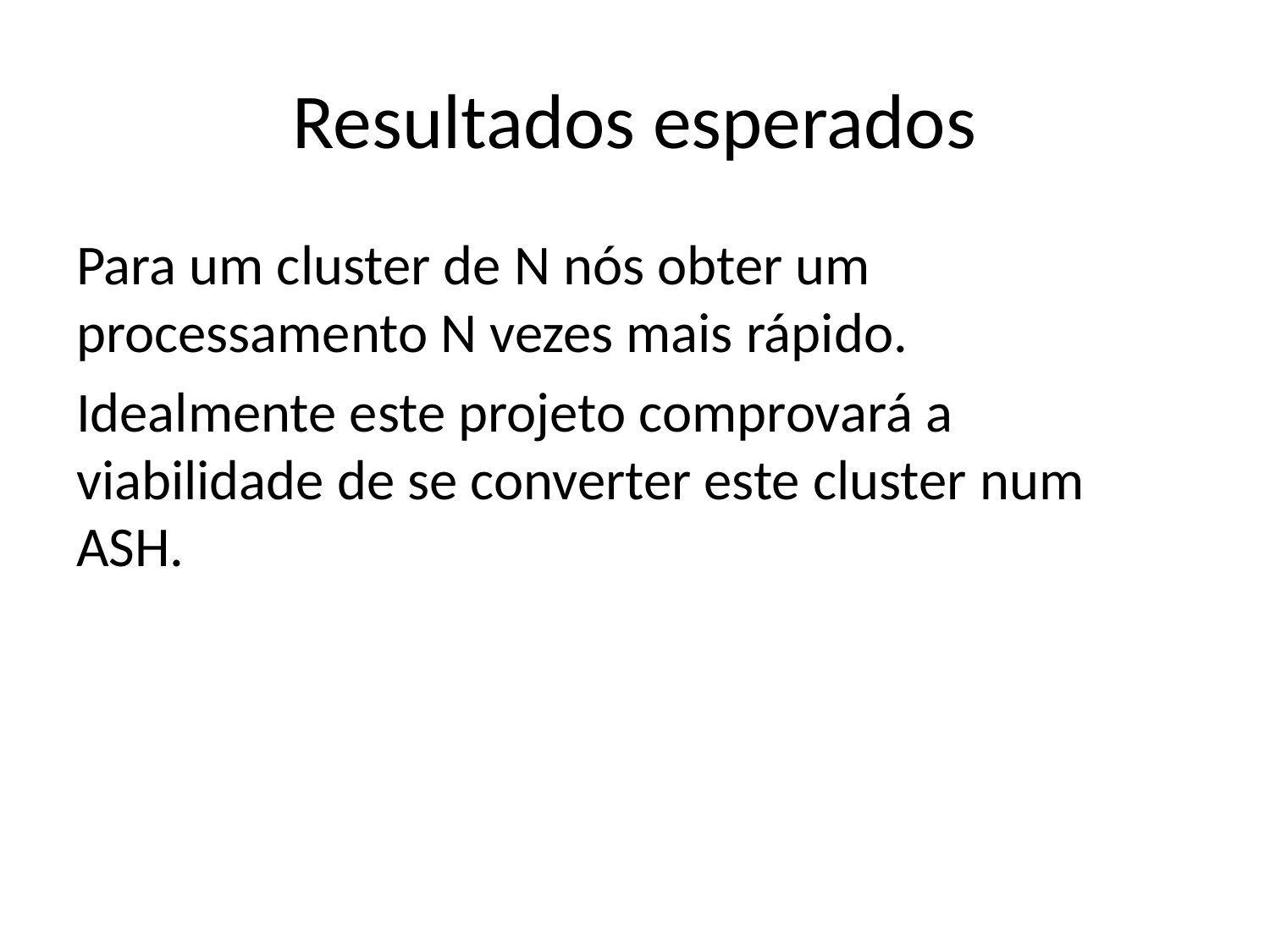

# Resultados esperados
Para um cluster de N nós obter um processamento N vezes mais rápido.
Idealmente este projeto comprovará a viabilidade de se converter este cluster num ASH.